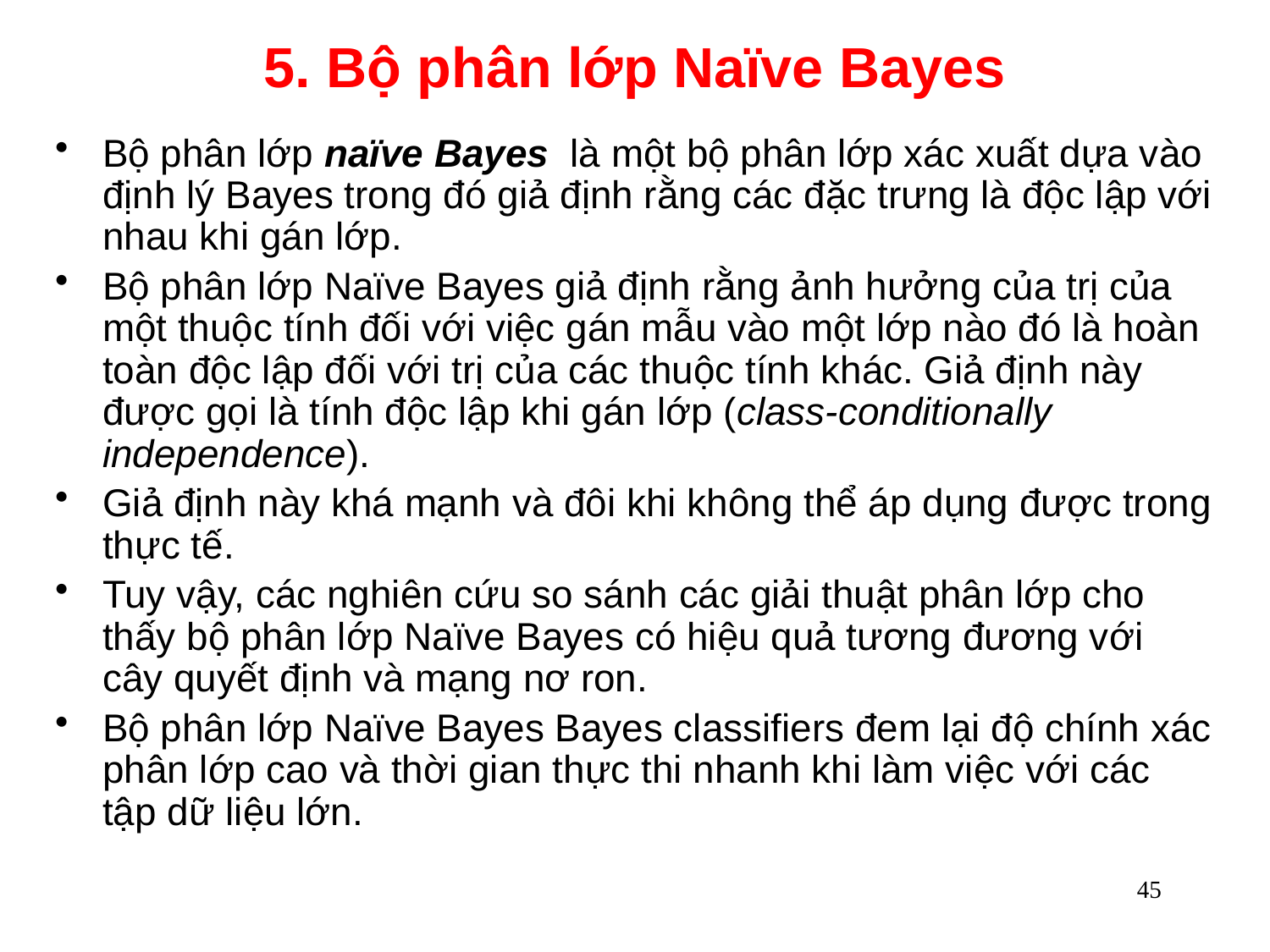

# 5. Bộ phân lớp Naïve Bayes
Bộ phân lớp naïve Bayes  là một bộ phân lớp xác xuất dựa vào định lý Bayes trong đó giả định rằng các đặc trưng là độc lập với nhau khi gán lớp.
Bộ phân lớp Naïve Bayes giả định rằng ảnh hưởng của trị của một thuộc tính đối với việc gán mẫu vào một lớp nào đó là hoàn toàn độc lập đối với trị của các thuộc tính khác. Giả định này được gọi là tính độc lập khi gán lớp (class-conditionally independence).
Giả định này khá mạnh và đôi khi không thể áp dụng được trong thực tế.
Tuy vậy, các nghiên cứu so sánh các giải thuật phân lớp cho thấy bộ phân lớp Naïve Bayes có hiệu quả tương đương với cây quyết định và mạng nơ ron.
Bộ phân lớp Naïve Bayes Bayes classifiers đem lại độ chính xác phân lớp cao và thời gian thực thi nhanh khi làm việc với các tập dữ liệu lớn.
45